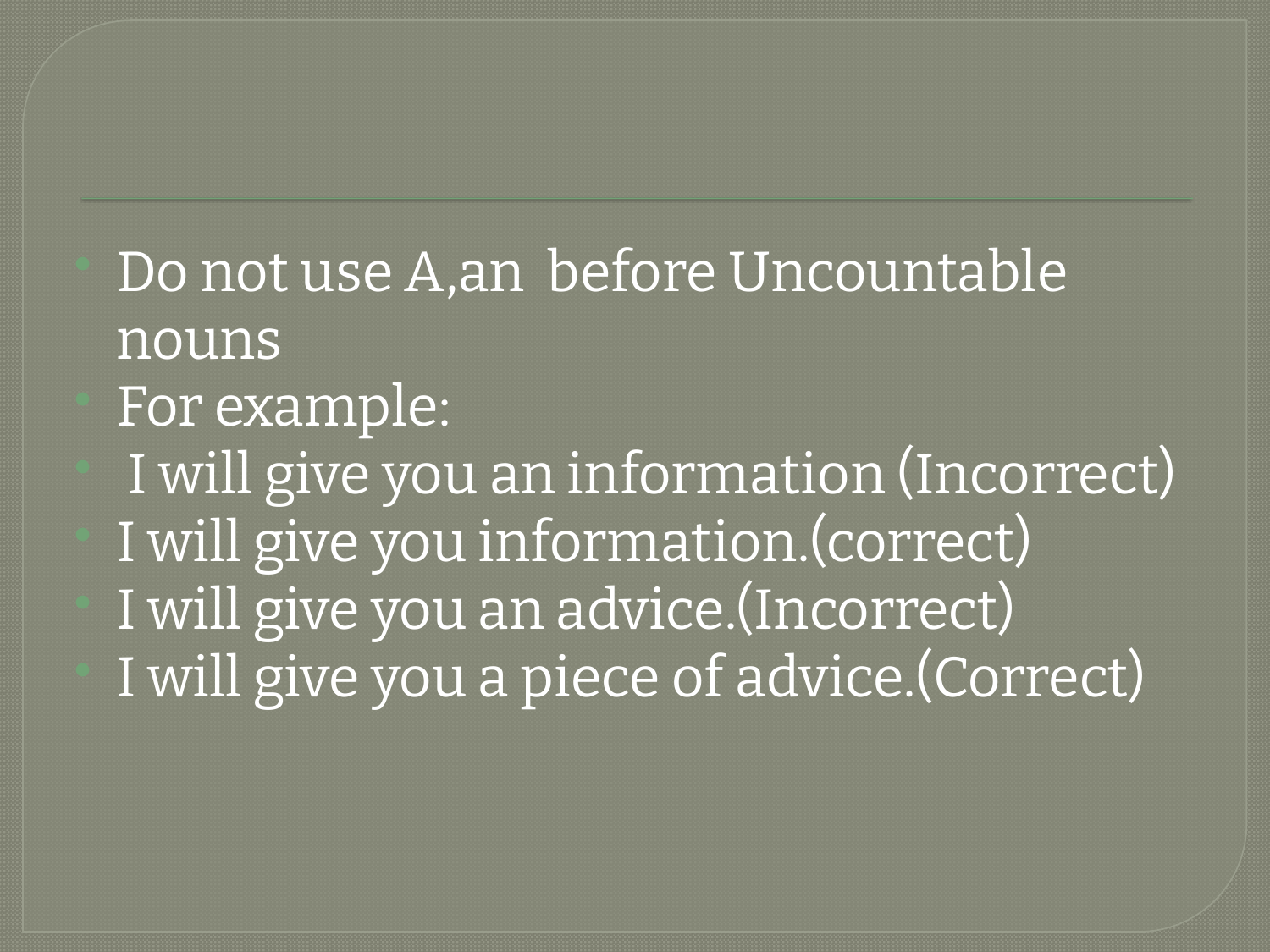

#
Do not use A,an  before Uncountable nouns
For example:
 I will give you an information (Incorrect)
I will give you information.(correct)
I will give you an advice.(Incorrect)
I will give you a piece of advice.(Correct)